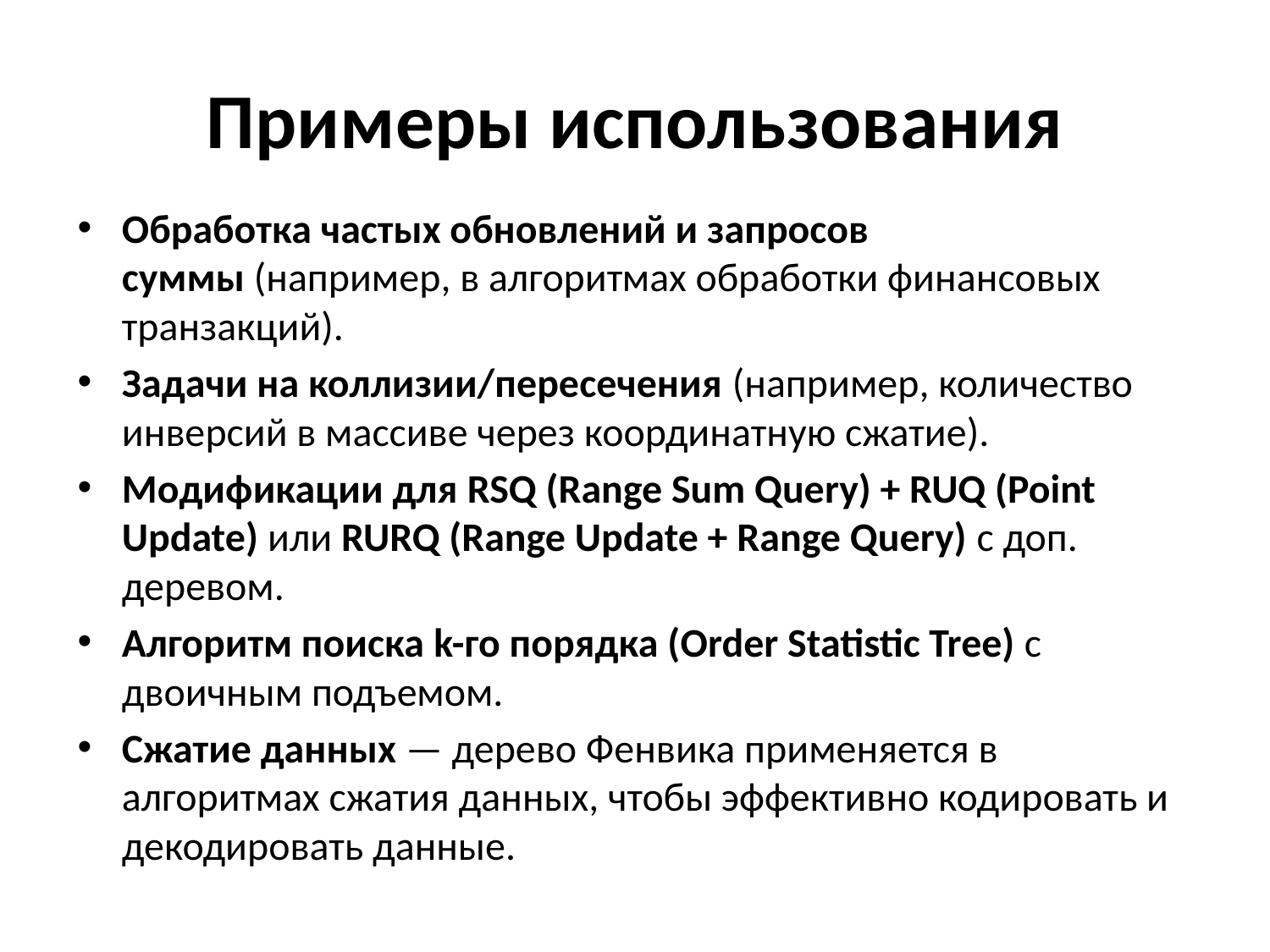

# Примеры использования
Обработка частых обновлений и запросов суммы (например, в алгоритмах обработки финансовых транзакций).
Задачи на коллизии/пересечения (например, количество инверсий в массиве через координатную сжатие).
Модификации для RSQ (Range Sum Query) + RUQ (Point Update) или RURQ (Range Update + Range Query) с доп. деревом.
Алгоритм поиска k-го порядка (Order Statistic Tree) с двоичным подъемом.
Сжатие данных — дерево Фенвика применяется в алгоритмах сжатия данных, чтобы эффективно кодировать и декодировать данные.